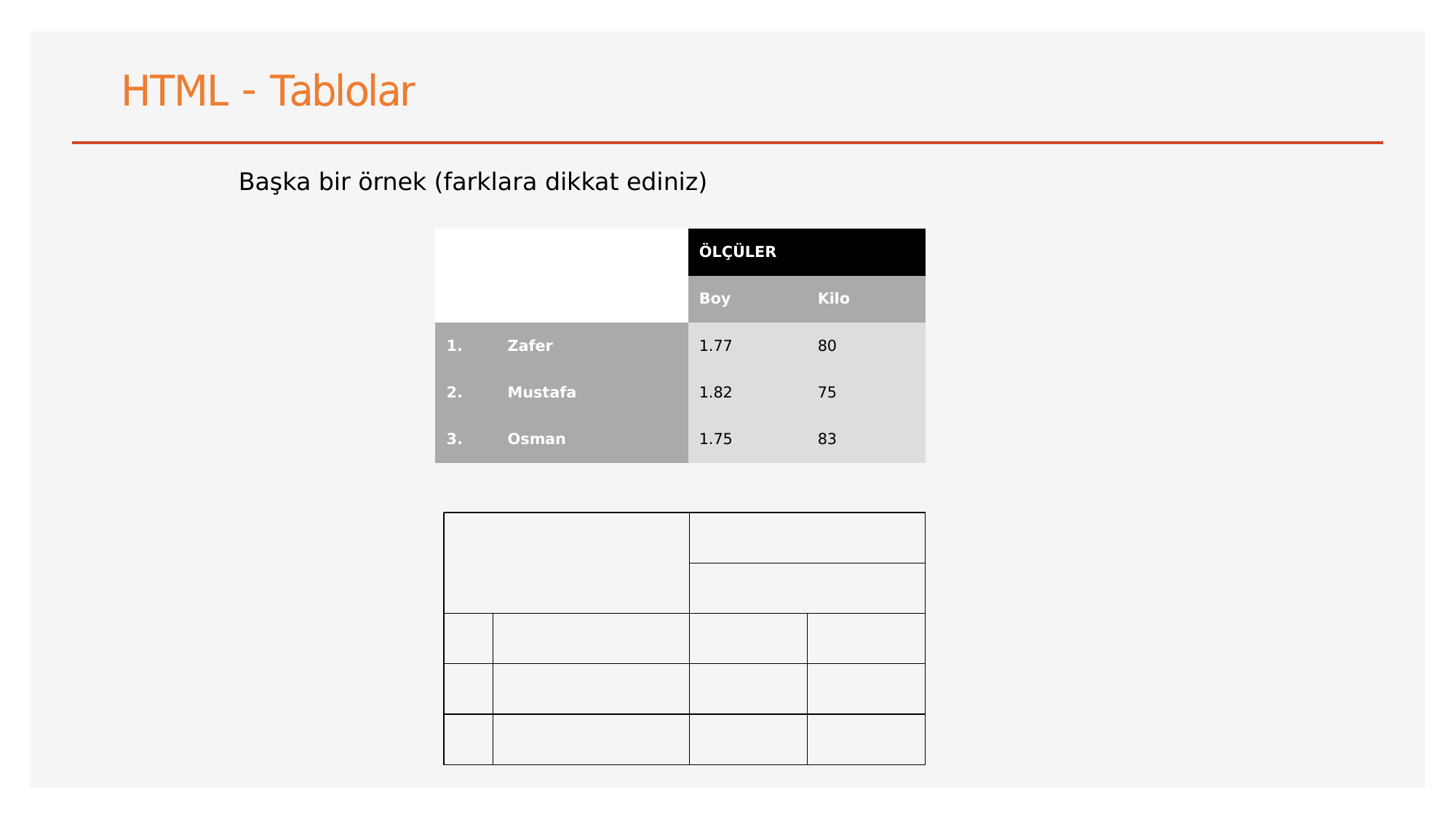

HTML - Tablolar
Başka bir örnek (farklara dikkat ediniz)
|  |  | ÖLÇÜLER |  |
| --- | --- | --- | --- |
|  |  | Boy | Kilo |
| 1. | Zafer | 1.77 | 80 |
| 2. | Mustafa | 1.82 | 75 |
| 3. | Osman | 1.75 | 83 |

|  |  |  |  |
| --- | --- | --- | --- |
|  |  |  |  |
|  |  |  |  |
|  |  |  |  |
|  |  |  |  |